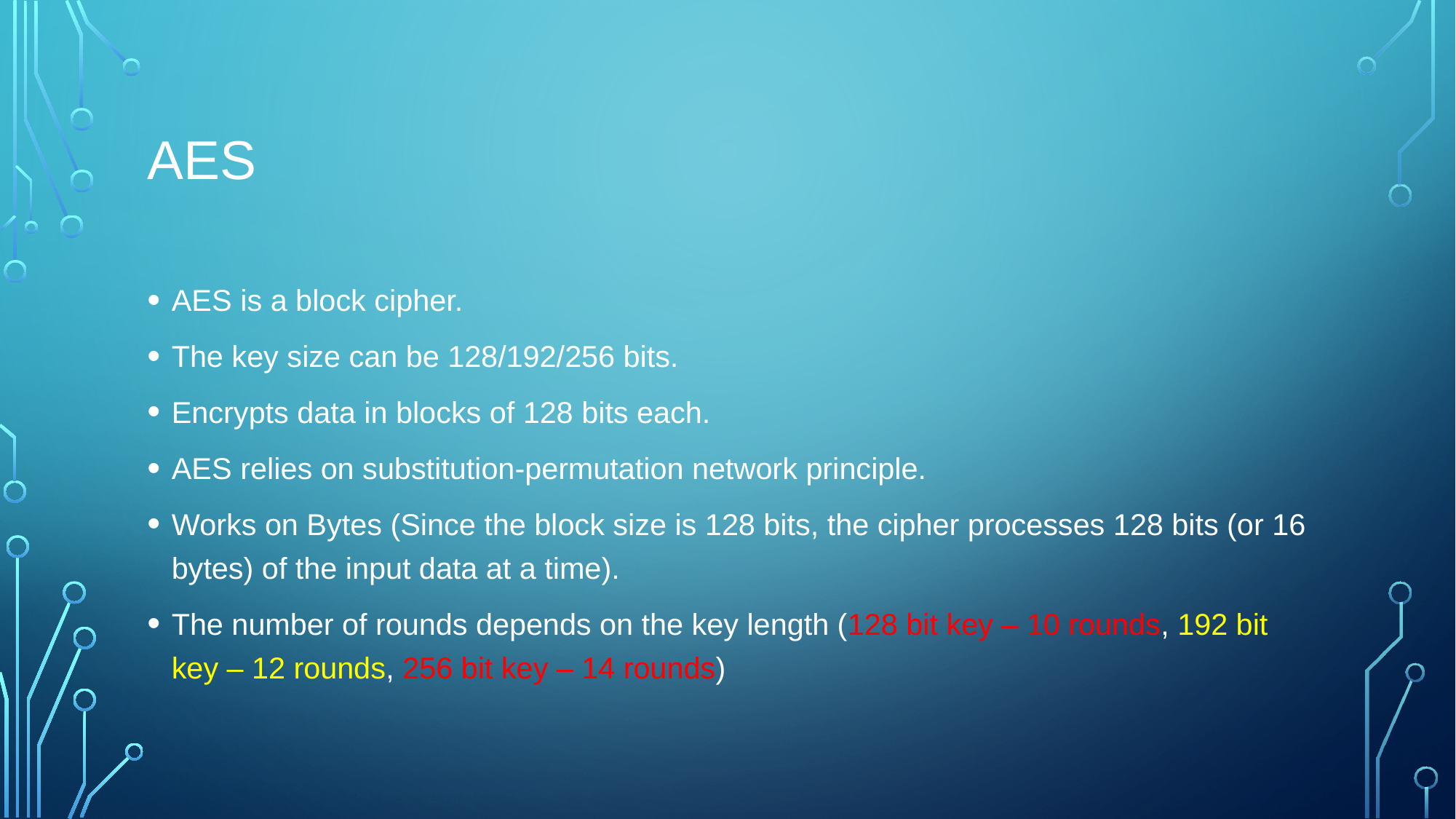

# AES
AES is a block cipher.
The key size can be 128/192/256 bits.
Encrypts data in blocks of 128 bits each.
AES relies on substitution-permutation network principle.
Works on Bytes (Since the block size is 128 bits, the cipher processes 128 bits (or 16 bytes) of the input data at a time).
The number of rounds depends on the key length (128 bit key – 10 rounds, 192 bit key – 12 rounds, 256 bit key – 14 rounds)